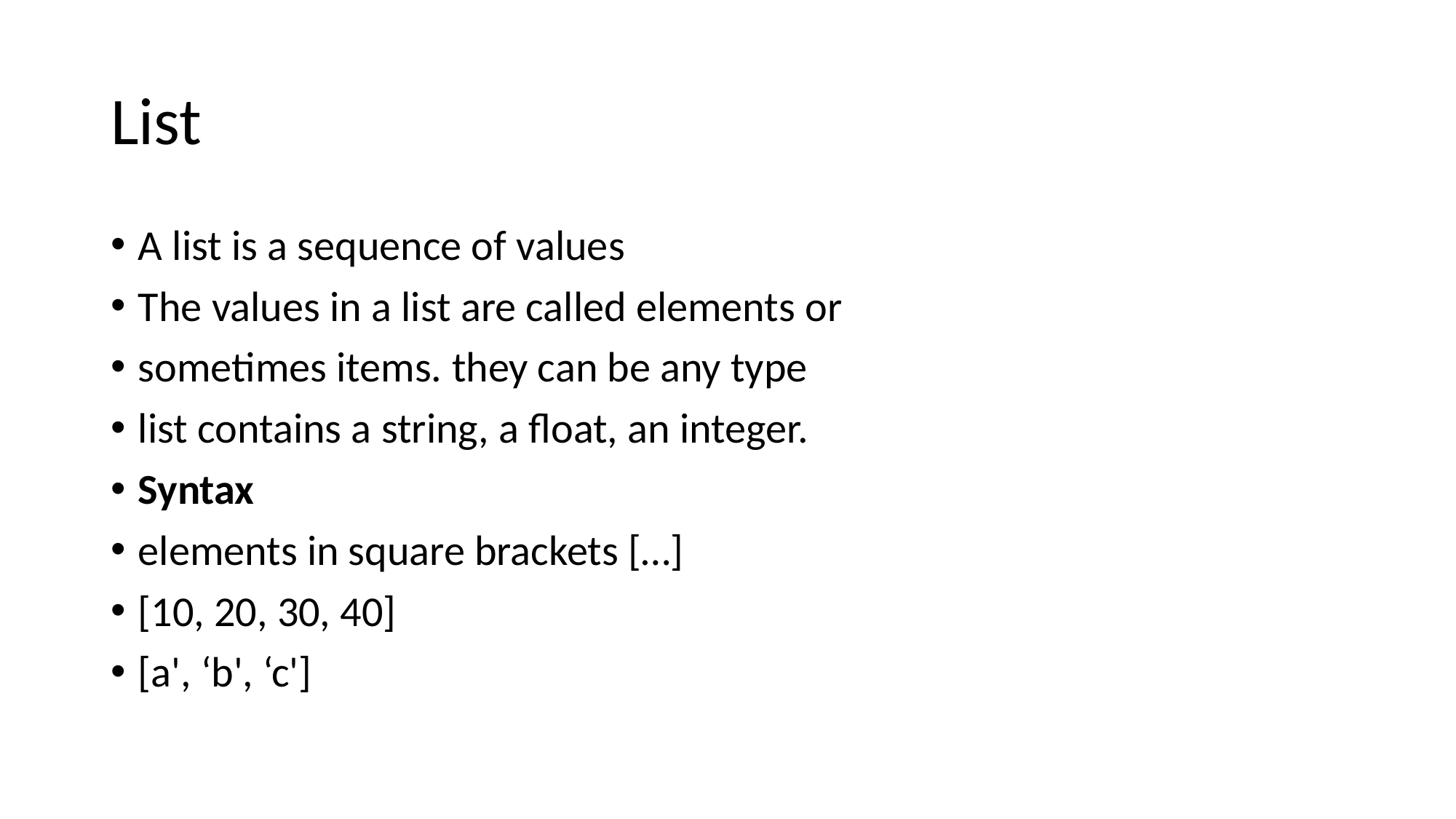

# List
A list is a sequence of values
The values in a list are called elements or
sometimes items. they can be any type
list contains a string, a float, an integer.
Syntax
elements in square brackets […]
[10, 20, 30, 40]
[a', ‘b', ‘c']